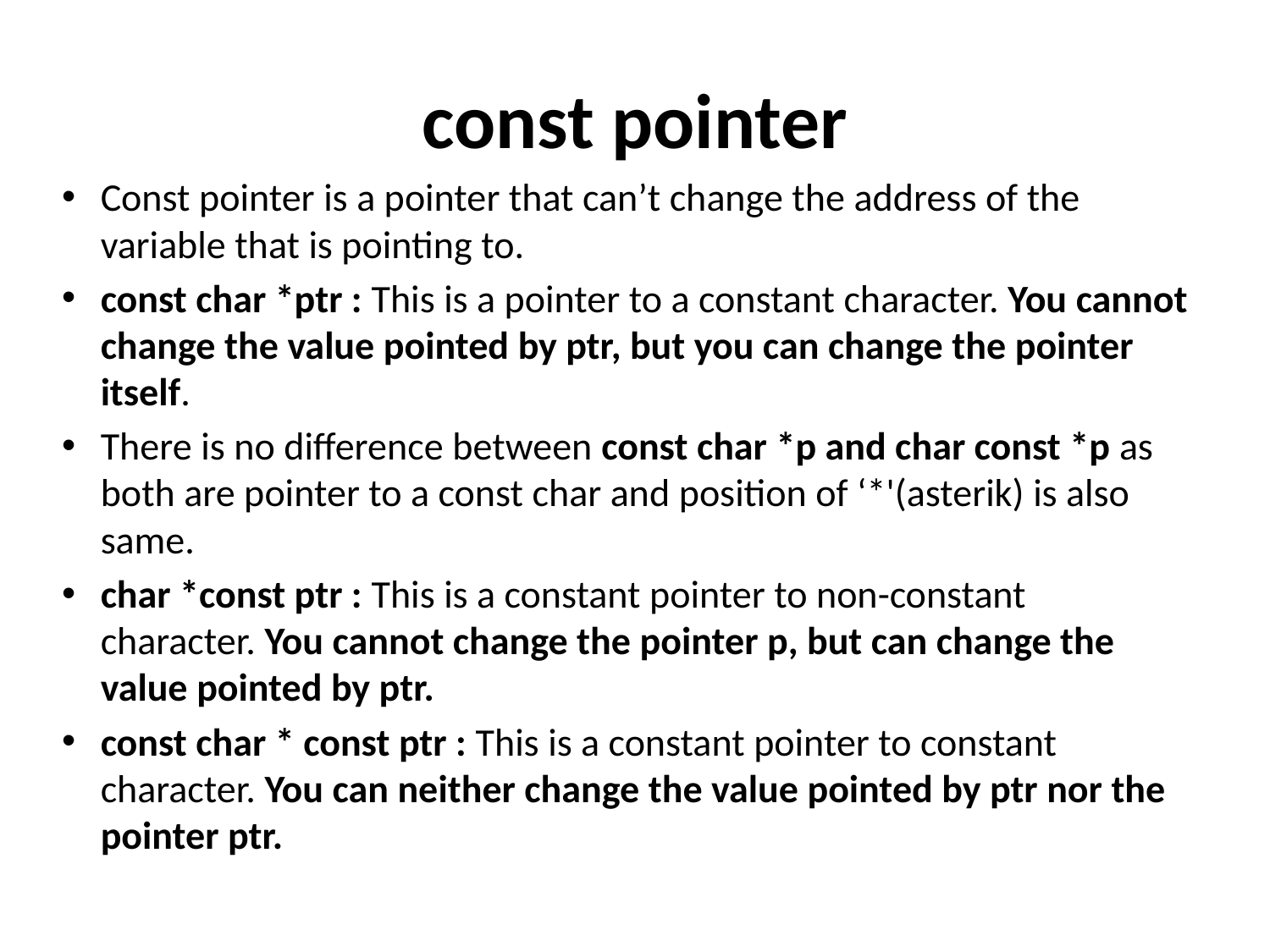

# const pointer
Const pointer is a pointer that can’t change the address of the variable that is pointing to.
const char *ptr : This is a pointer to a constant character. You cannot change the value pointed by ptr, but you can change the pointer itself.
There is no difference between const char *p and char const *p as both are pointer to a const char and position of ‘*'(asterik) is also same.
char *const ptr : This is a constant pointer to non-constant character. You cannot change the pointer p, but can change the value pointed by ptr.
const char * const ptr : This is a constant pointer to constant character. You can neither change the value pointed by ptr nor the pointer ptr.